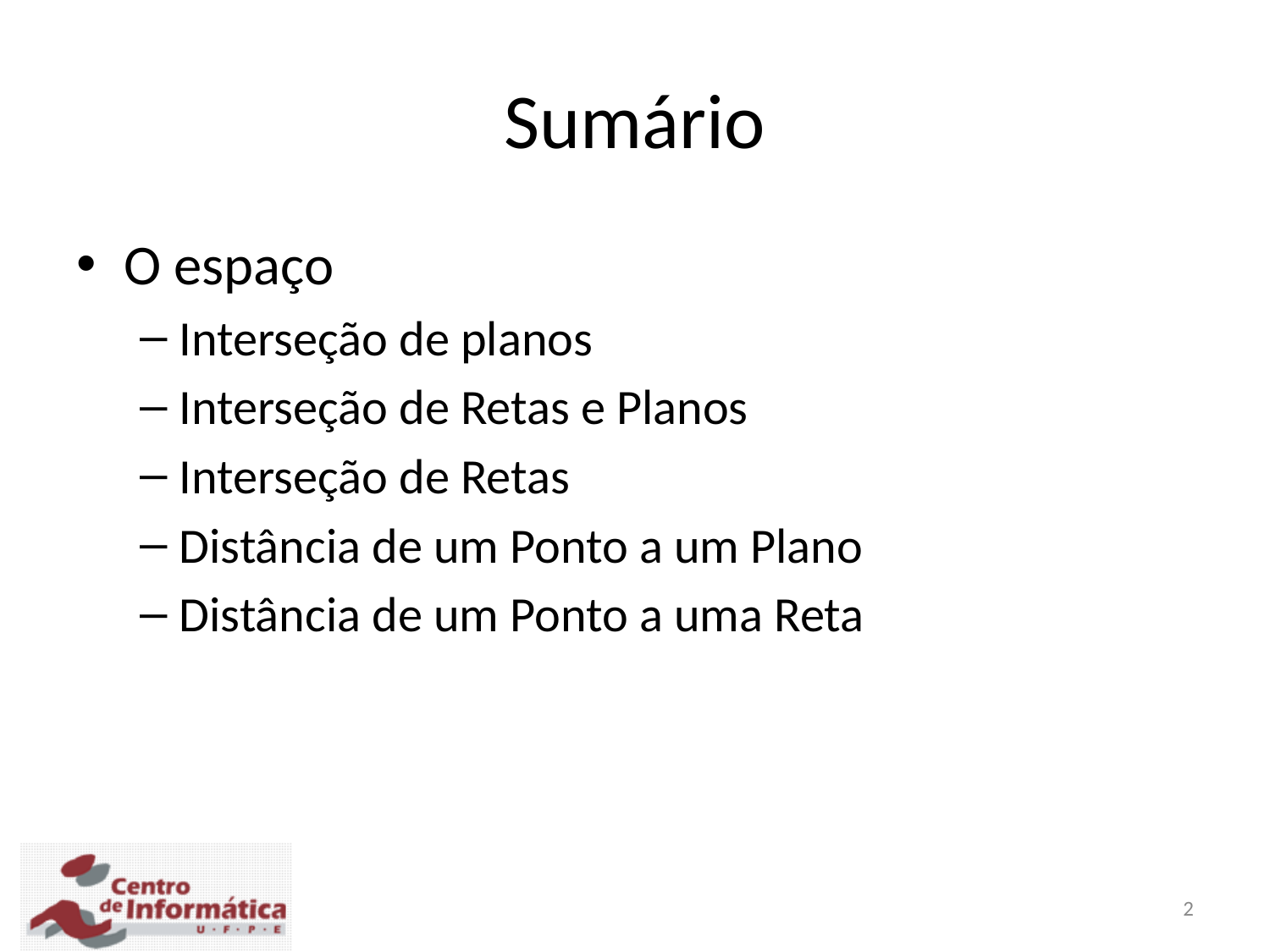

# Sumário
O espaço
Interseção de planos
Interseção de Retas e Planos
Interseção de Retas
Distância de um Ponto a um Plano
Distância de um Ponto a uma Reta

2